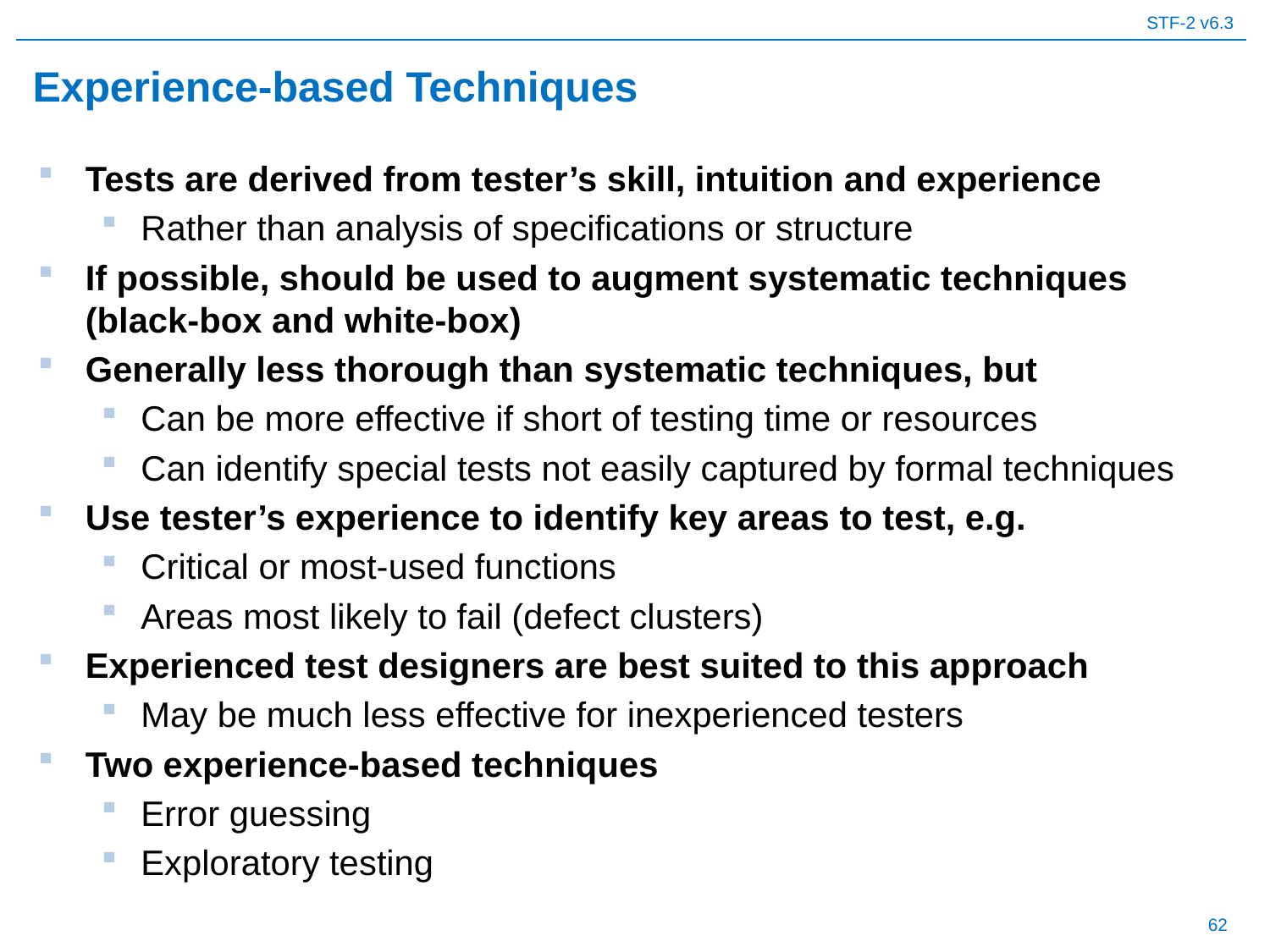

# Experience-based Techniques
Tests are derived from tester’s skill, intuition and experience
Rather than analysis of specifications or structure
If possible, should be used to augment systematic techniques (black-box and white-box)
Generally less thorough than systematic techniques, but
Can be more effective if short of testing time or resources
Can identify special tests not easily captured by formal techniques
Use tester’s experience to identify key areas to test, e.g.
Critical or most-used functions
Areas most likely to fail (defect clusters)
Experienced test designers are best suited to this approach
May be much less effective for inexperienced testers
Two experience-based techniques
Error guessing
Exploratory testing